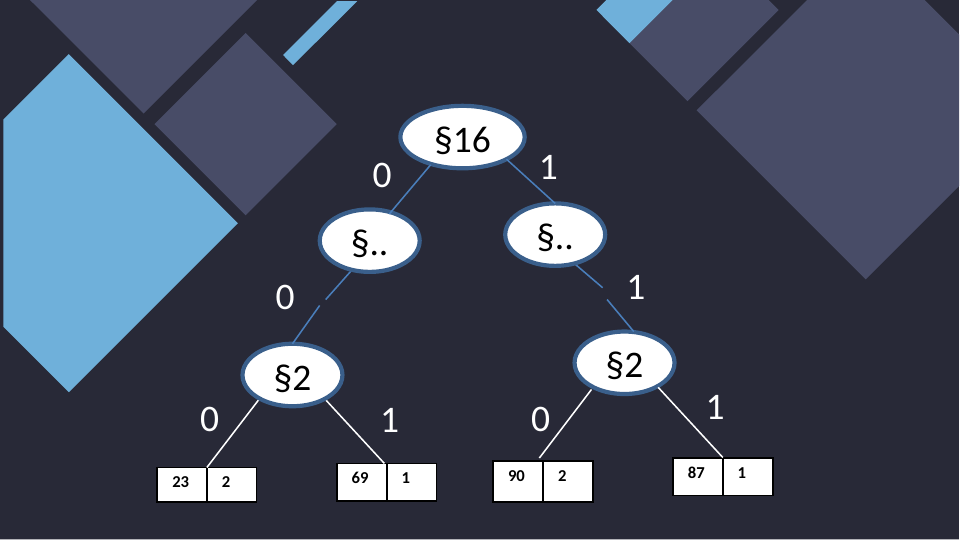

§16
1
0
§..
§..
1
0
§2
§2
1
0
0
1
| 87 | 1 |
| --- | --- |
| 90 | 2 |
| --- | --- |
| 69 | 1 |
| --- | --- |
| 23 | 2 |
| --- | --- |